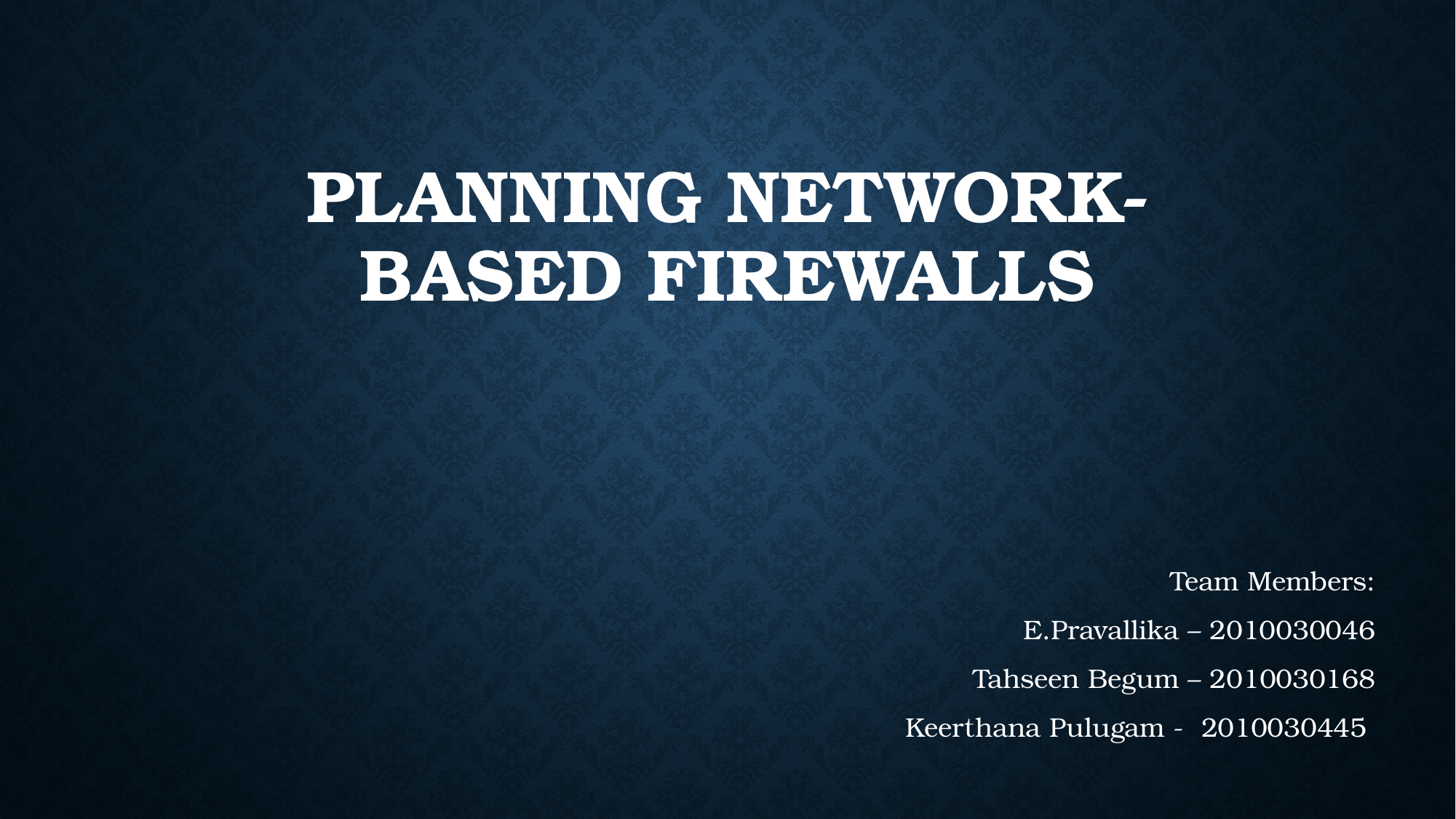

# Planning Network-Based Firewalls
Team Members:
E.Pravallika – 2010030046
Tahseen Begum – 2010030168
Keerthana Pulugam -  2010030445